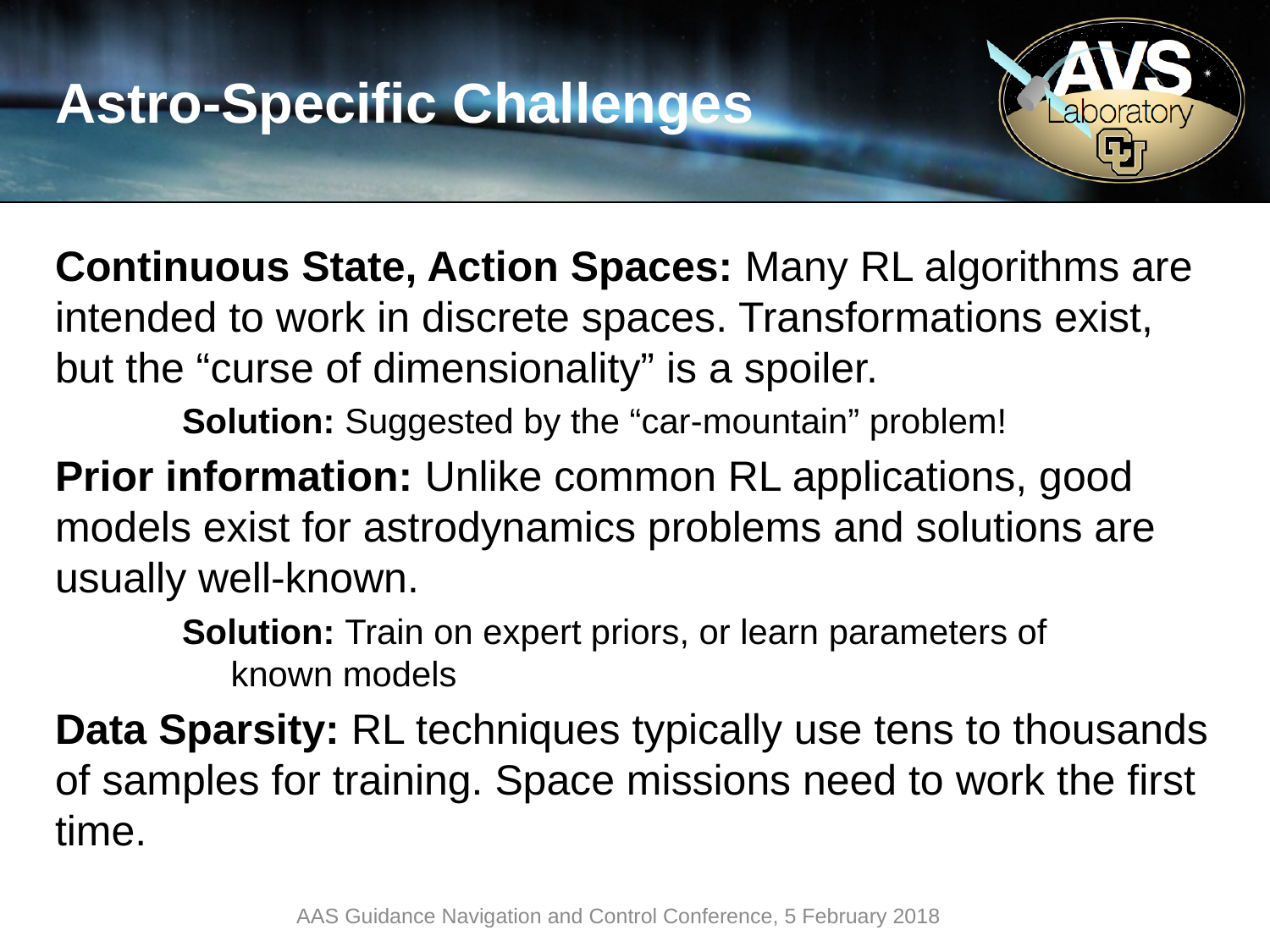

# Astro-Specific Challenges
Continuous State, Action Spaces: Many RL algorithms are intended to work in discrete spaces. Transformations exist, but the “curse of dimensionality” is a spoiler.
	Solution: Suggested by the “car-mountain” problem!
Prior information: Unlike common RL applications, good models exist for astrodynamics problems and solutions are usually well-known.
	Solution: Train on expert priors, or learn parameters of 			     known models
Data Sparsity: RL techniques typically use tens to thousands of samples for training. Space missions need to work the first time.
AAS Guidance Navigation and Control Conference, 5 February 2018